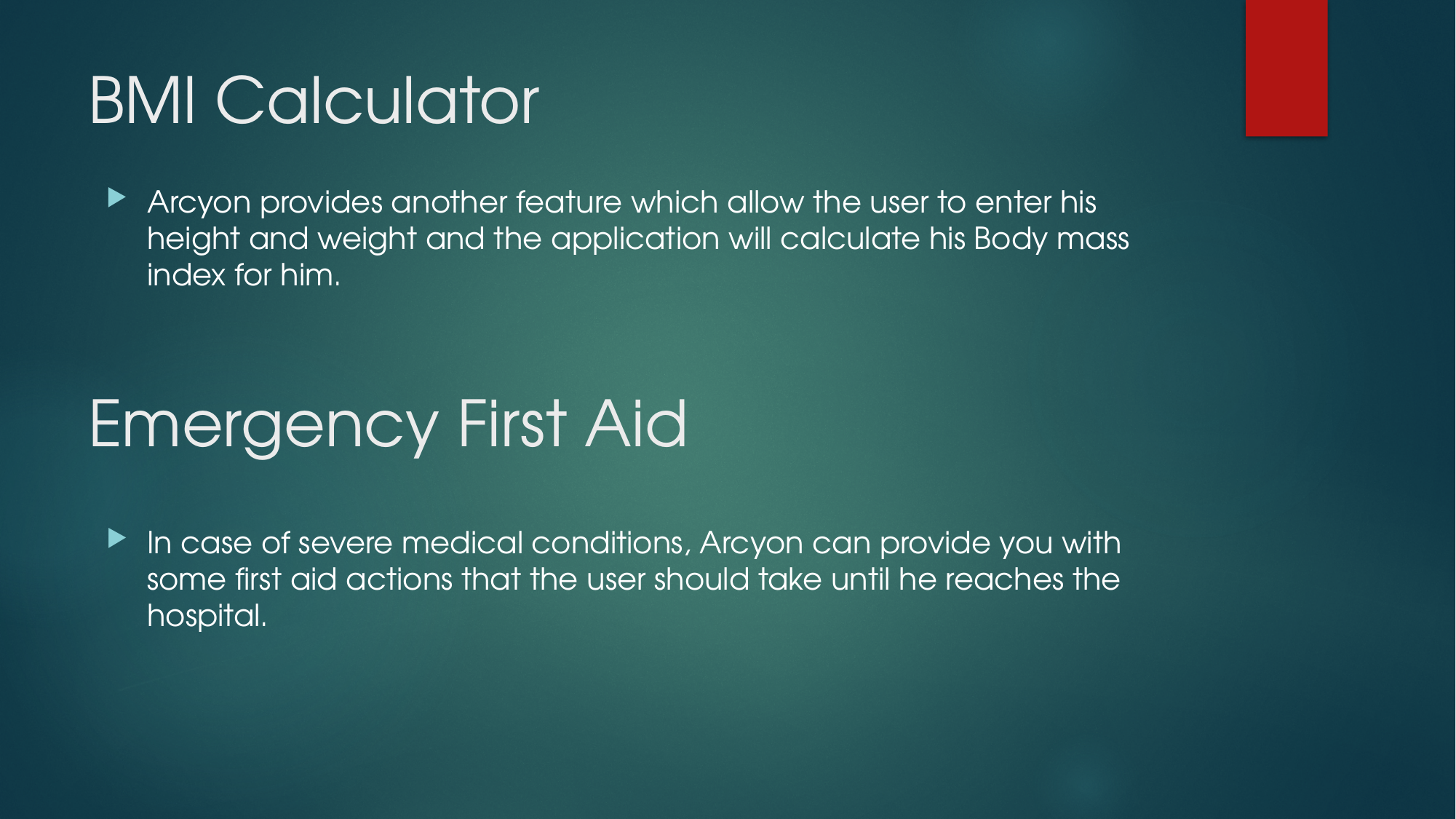

# BMI Calculator
Arcyon provides another feature which allow the user to enter his height and weight and the application will calculate his Body mass index for him.
Emergency First Aid
In case of severe medical conditions, Arcyon can provide you with some first aid actions that the user should take until he reaches the hospital.